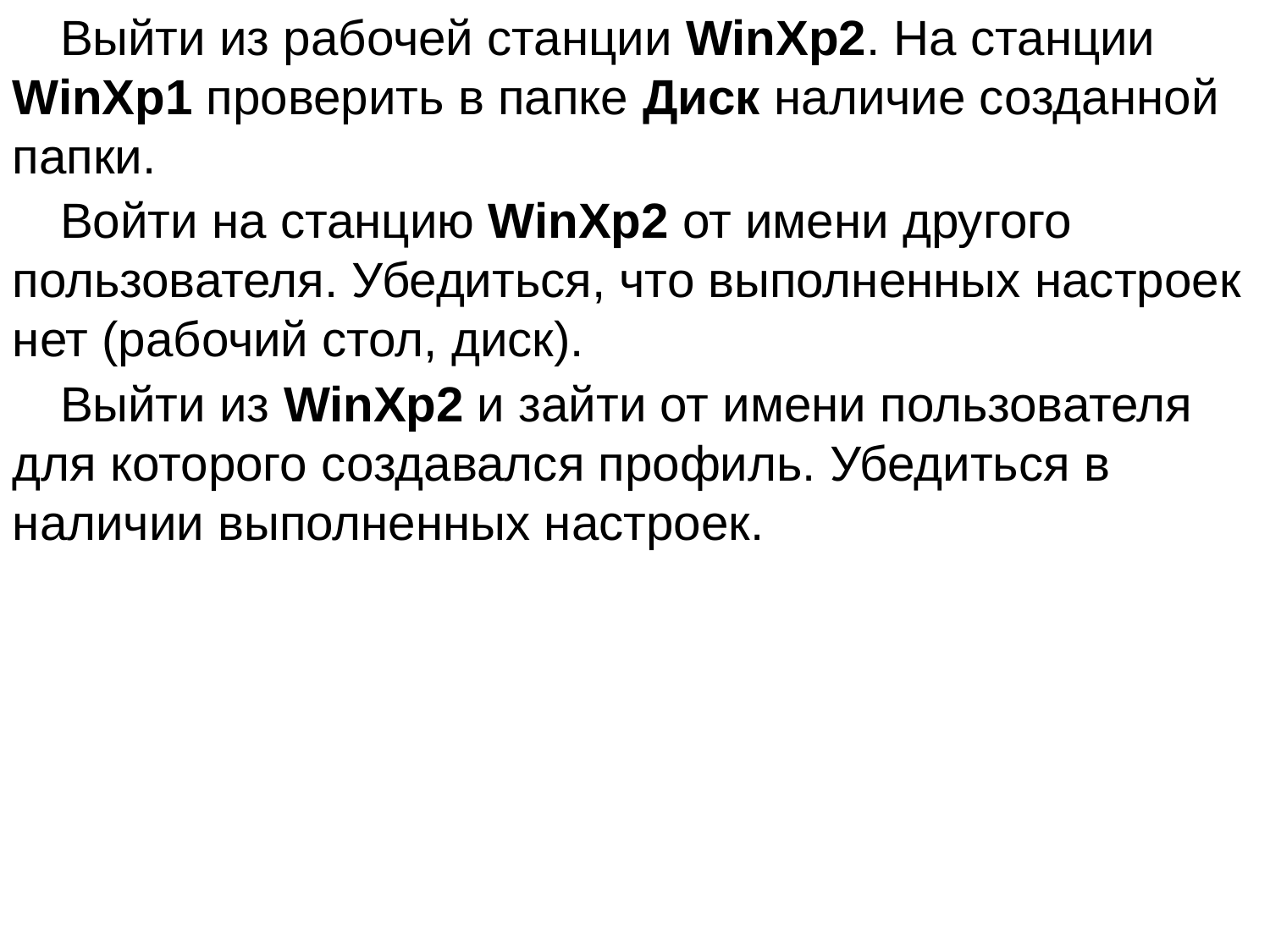

Выйти из рабочей станции WinXp2. На станции WinXp1 проверить в папке Диск наличие созданной папки.
Войти на станцию WinXp2 от имени другого пользователя. Убедиться, что выполненных настроек нет (рабочий стол, диск).
Выйти из WinXp2 и зайти от имени пользователя для которого создавался профиль. Убедиться в наличии выполненных настроек.